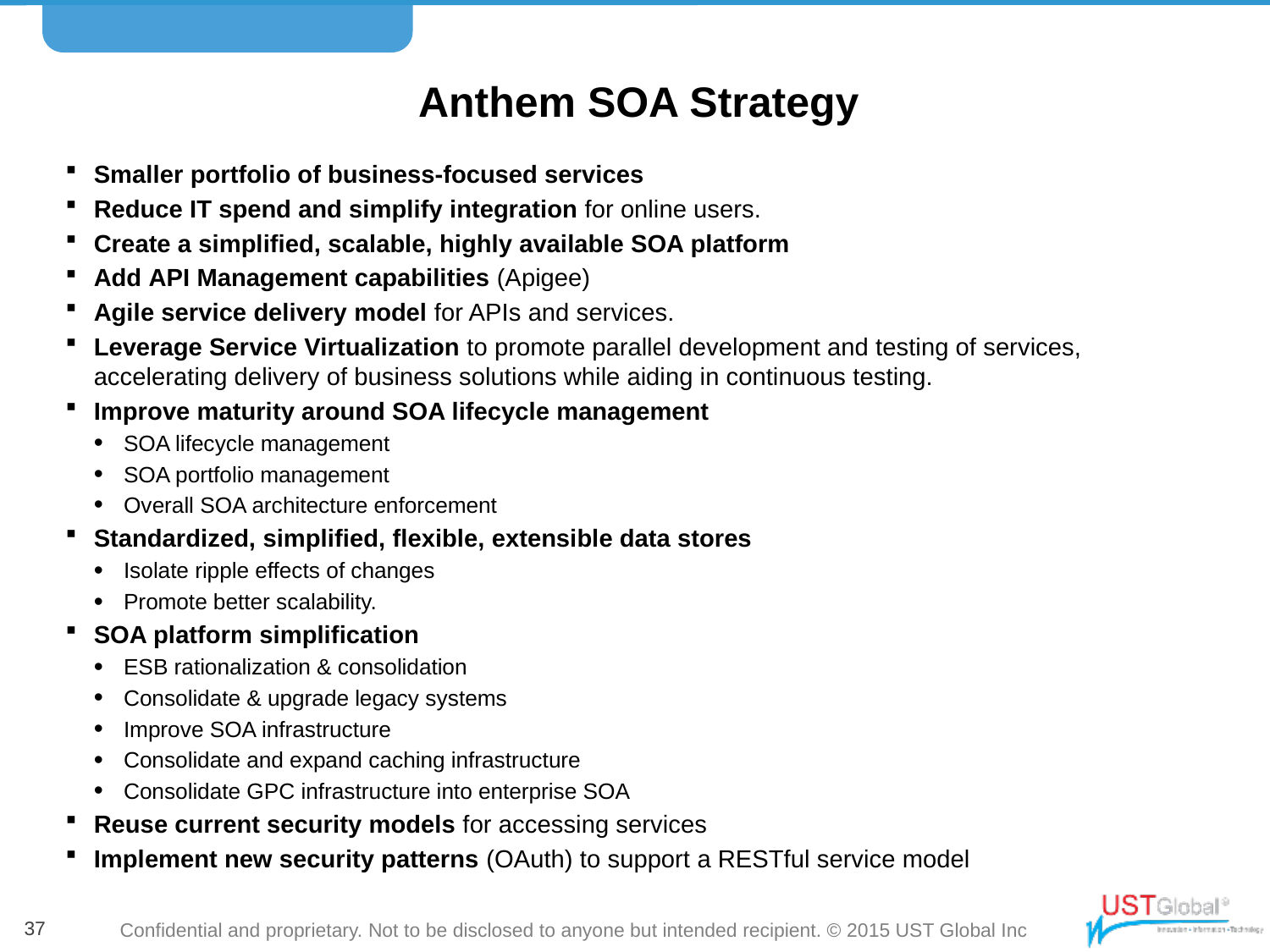

# Anthem SOA Strategy
Smaller portfolio of business-focused services
Reduce IT spend and simplify integration for online users.
Create a simplified, scalable, highly available SOA platform
Add API Management capabilities (Apigee)
Agile service delivery model for APIs and services.
Leverage Service Virtualization to promote parallel development and testing of services, accelerating delivery of business solutions while aiding in continuous testing.
Improve maturity around SOA lifecycle management
SOA lifecycle management
SOA portfolio management
Overall SOA architecture enforcement
Standardized, simplified, flexible, extensible data stores
Isolate ripple effects of changes
Promote better scalability.
SOA platform simplification
ESB rationalization & consolidation
Consolidate & upgrade legacy systems
Improve SOA infrastructure
Consolidate and expand caching infrastructure
Consolidate GPC infrastructure into enterprise SOA
Reuse current security models for accessing services
Implement new security patterns (OAuth) to support a RESTful service model
37